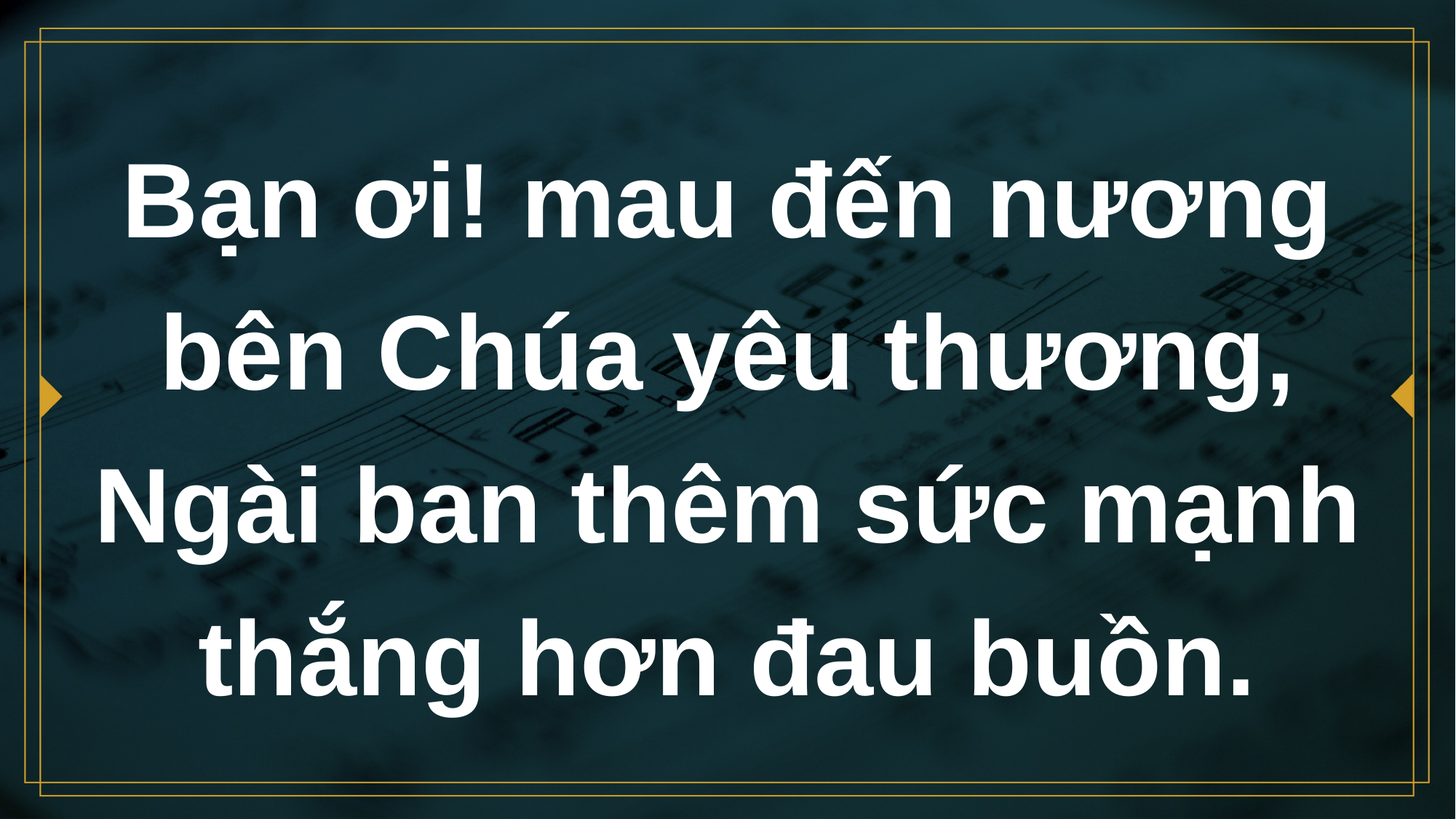

# Bạn ơi! mau đến nương bên Chúa yêu thương, Ngài ban thêm sức mạnh thắng hơn đau buồn.